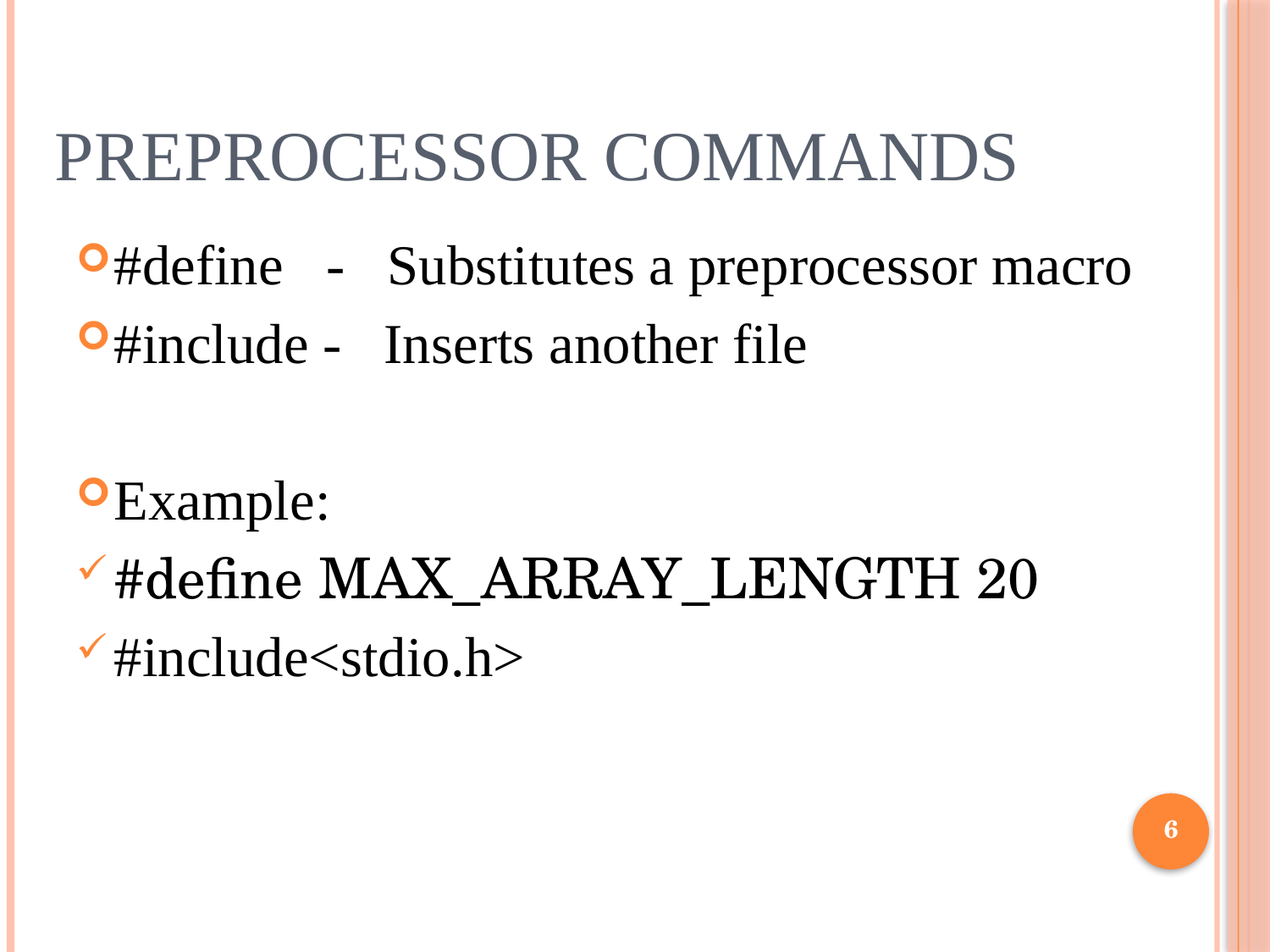

# Preprocessor Commands
#define   -   Substitutes a preprocessor macro
#include -   Inserts another file

Example:
#define MAX_ARRAY_LENGTH 20
#include<stdio.h>

6